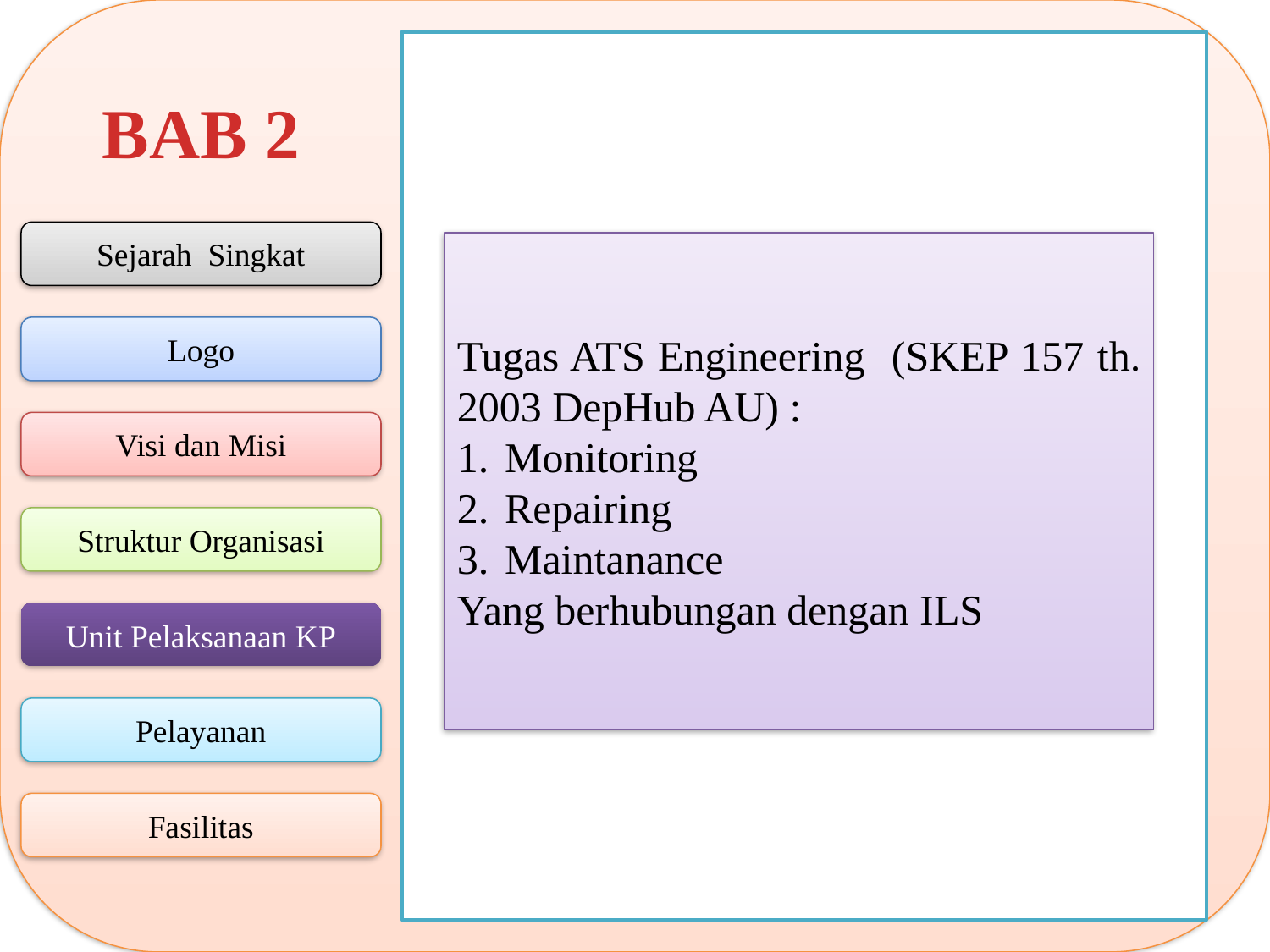

BAB 2
Sejarah  Singkat
Tugas ATS Engineering  (SKEP 157 th. 2003 DepHub AU) :
Monitoring
Repairing
Maintanance
Yang berhubungan dengan ILS
Logo
Visi dan Misi
Struktur Organisasi
Unit Pelaksanaan KP
Pelayanan
Fasilitas